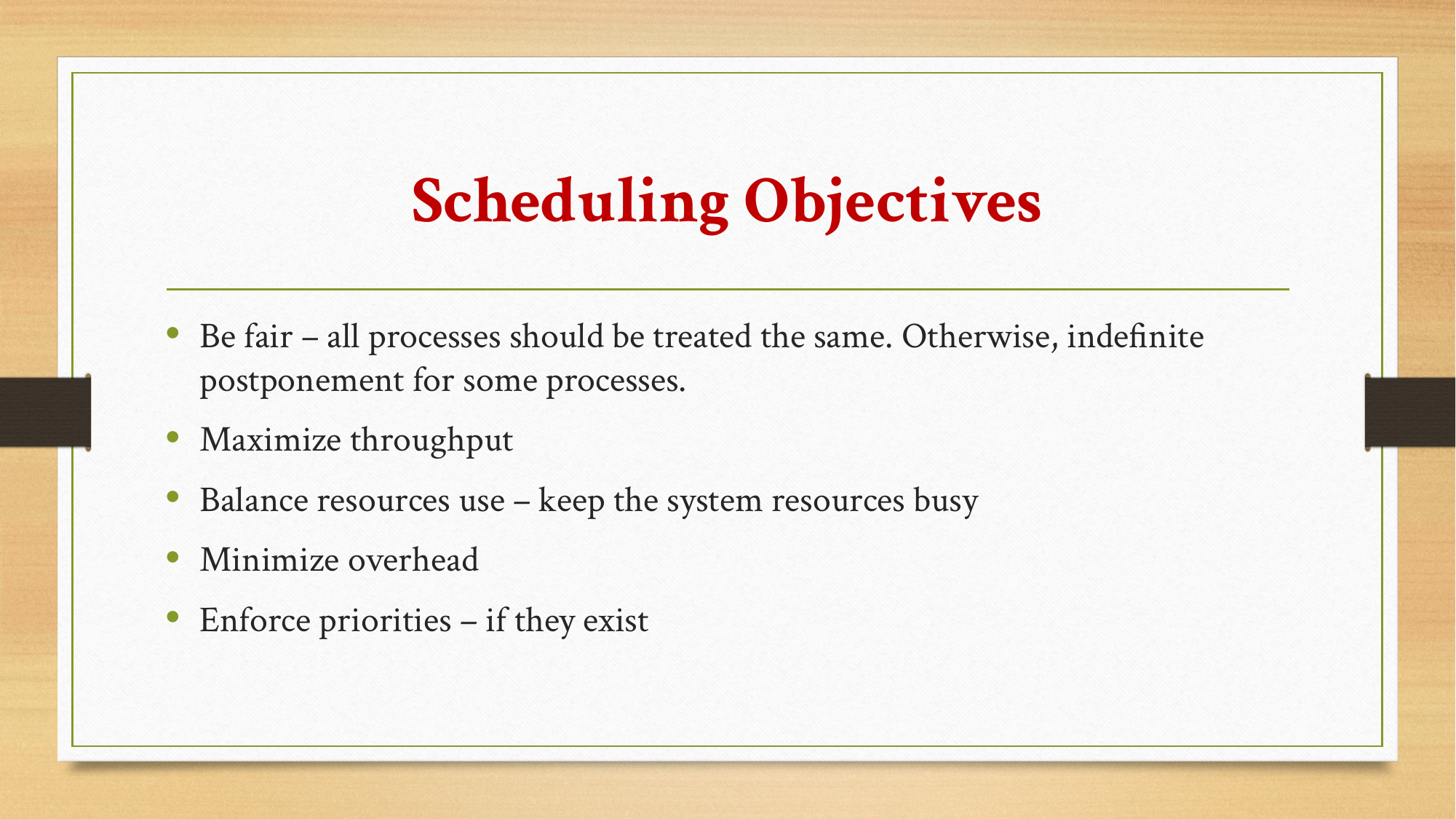

# Scheduling Objectives
Be fair – all processes should be treated the same. Otherwise, indefinite postponement for some processes.
Maximize throughput
Balance resources use – keep the system resources busy
Minimize overhead
Enforce priorities – if they exist